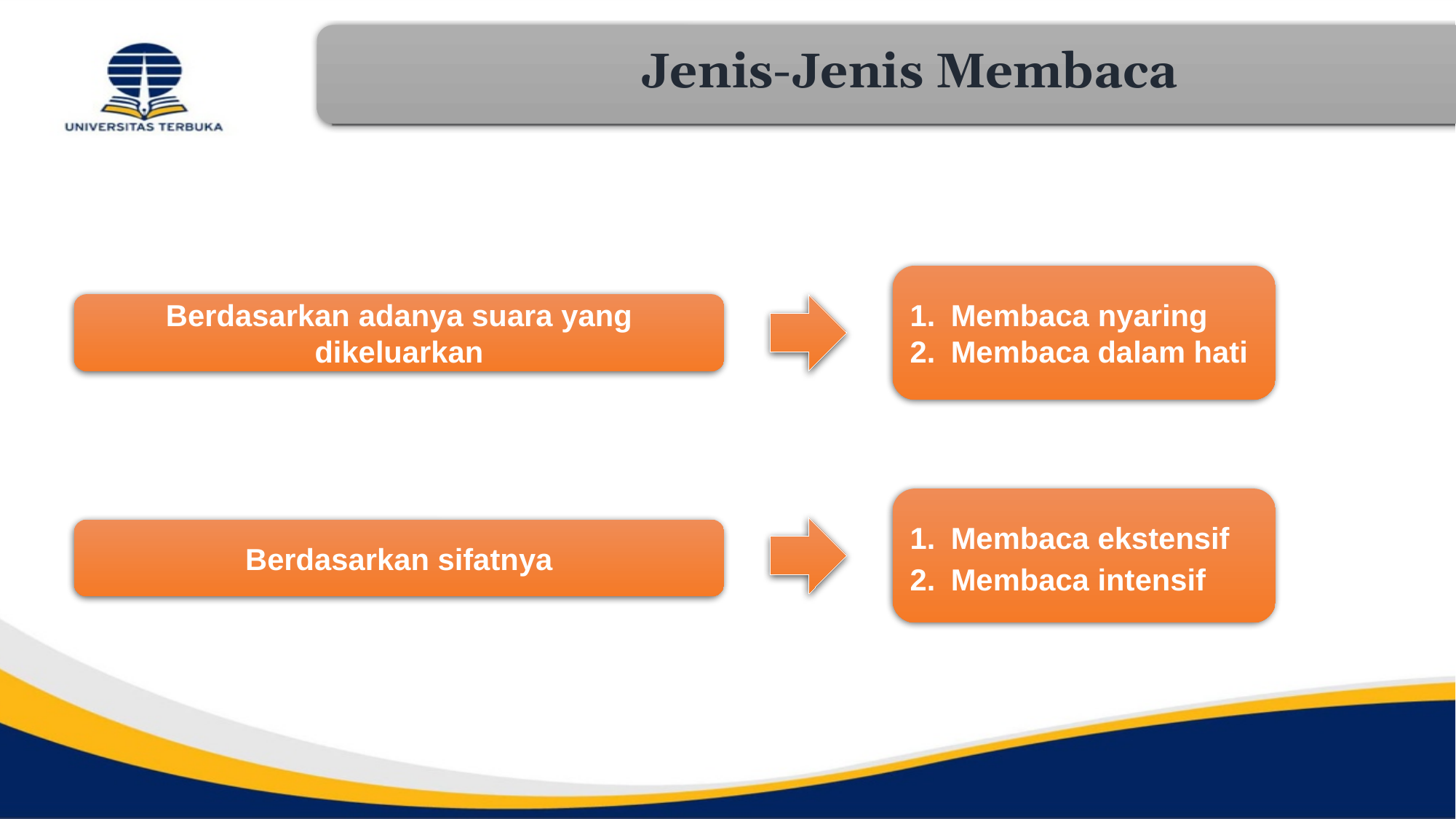

Jenis-Jenis Membaca
Membaca nyaring
Membaca dalam hati
Berdasarkan adanya suara yang dikeluarkan

Membaca ekstensif
Membaca intensif

Berdasarkan sifatnya